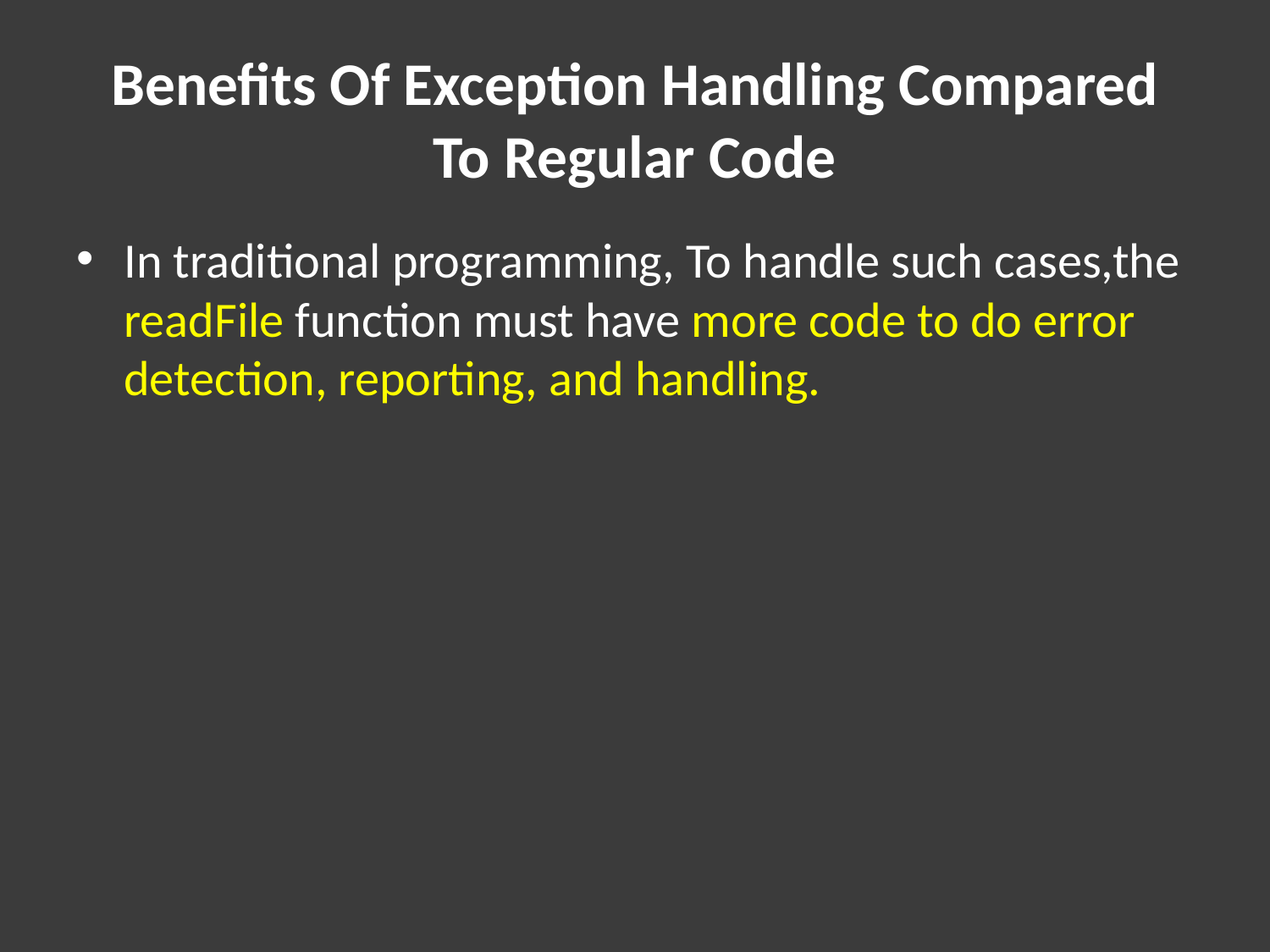

# Benefits Of Exception Handling Compared To Regular Code
In traditional programming, To handle such cases,the readFile function must have more code to do error detection, reporting, and handling.